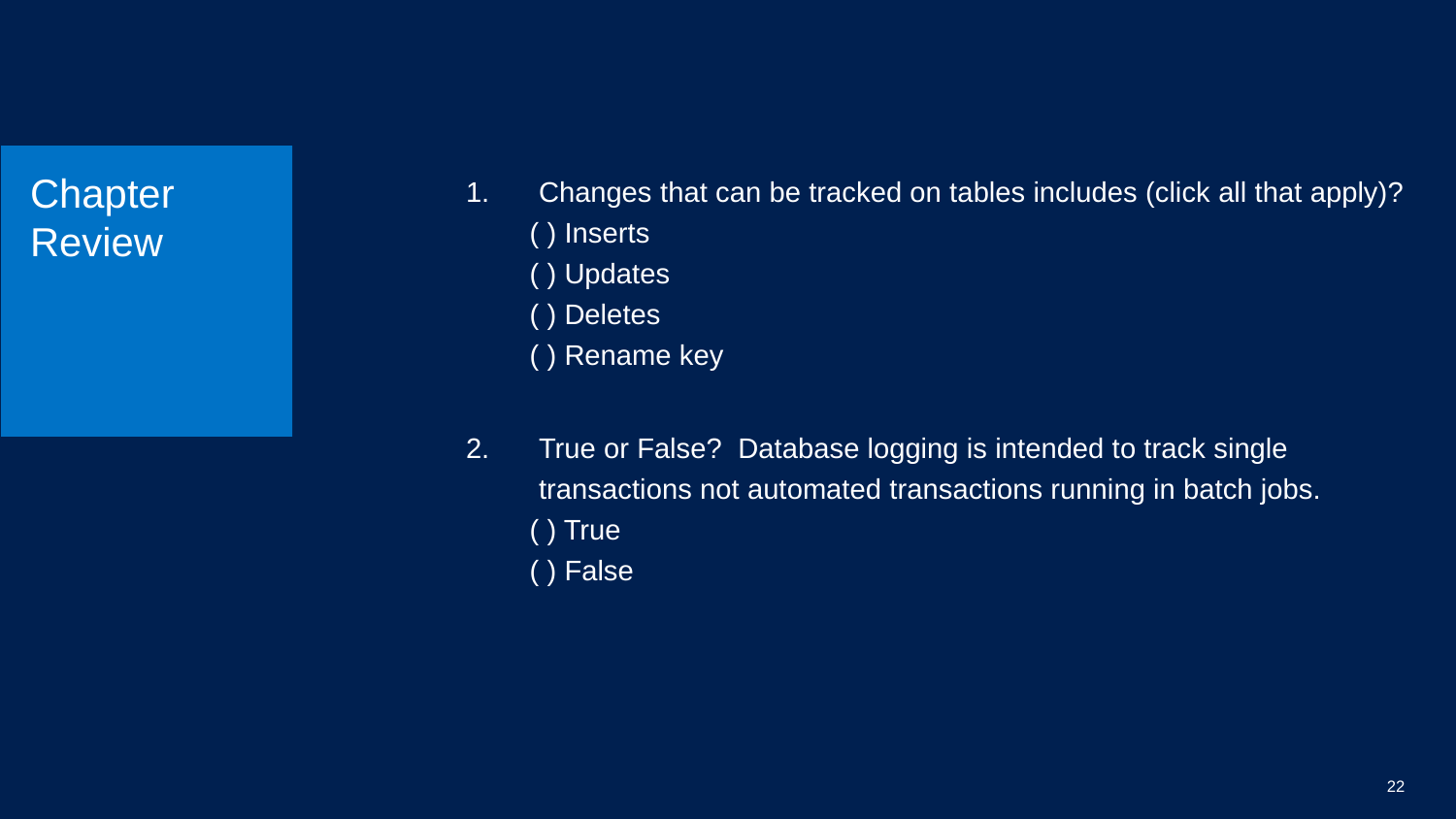

# Chapter Review
Changes that can be tracked on tables includes (click all that apply)?
( ) Inserts
( ) Updates
( ) Deletes
( ) Rename key

True or False?  Database logging is intended to track single transactions not automated transactions running in batch jobs.
( ) True
( ) False

22